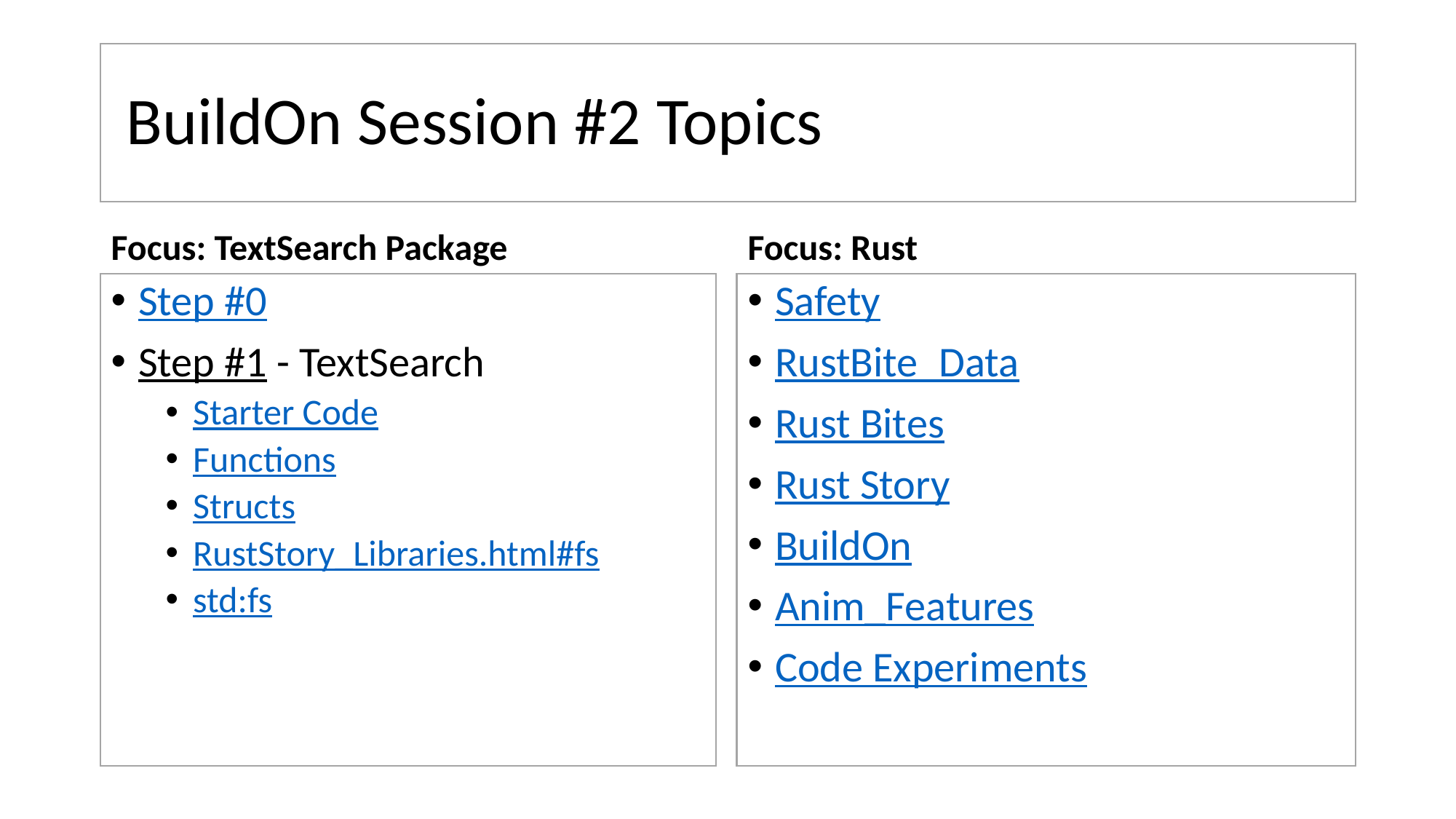

# BuildOn Session #2 Topics
Focus: TextSearch Package
Focus: Rust
Step #0
Step #1 - TextSearch
Starter Code
Functions
Structs
RustStory_Libraries.html#fs
std:fs

Safety
RustBite_Data
Rust Bites
Rust Story
BuildOn
Anim_Features
Code Experiments